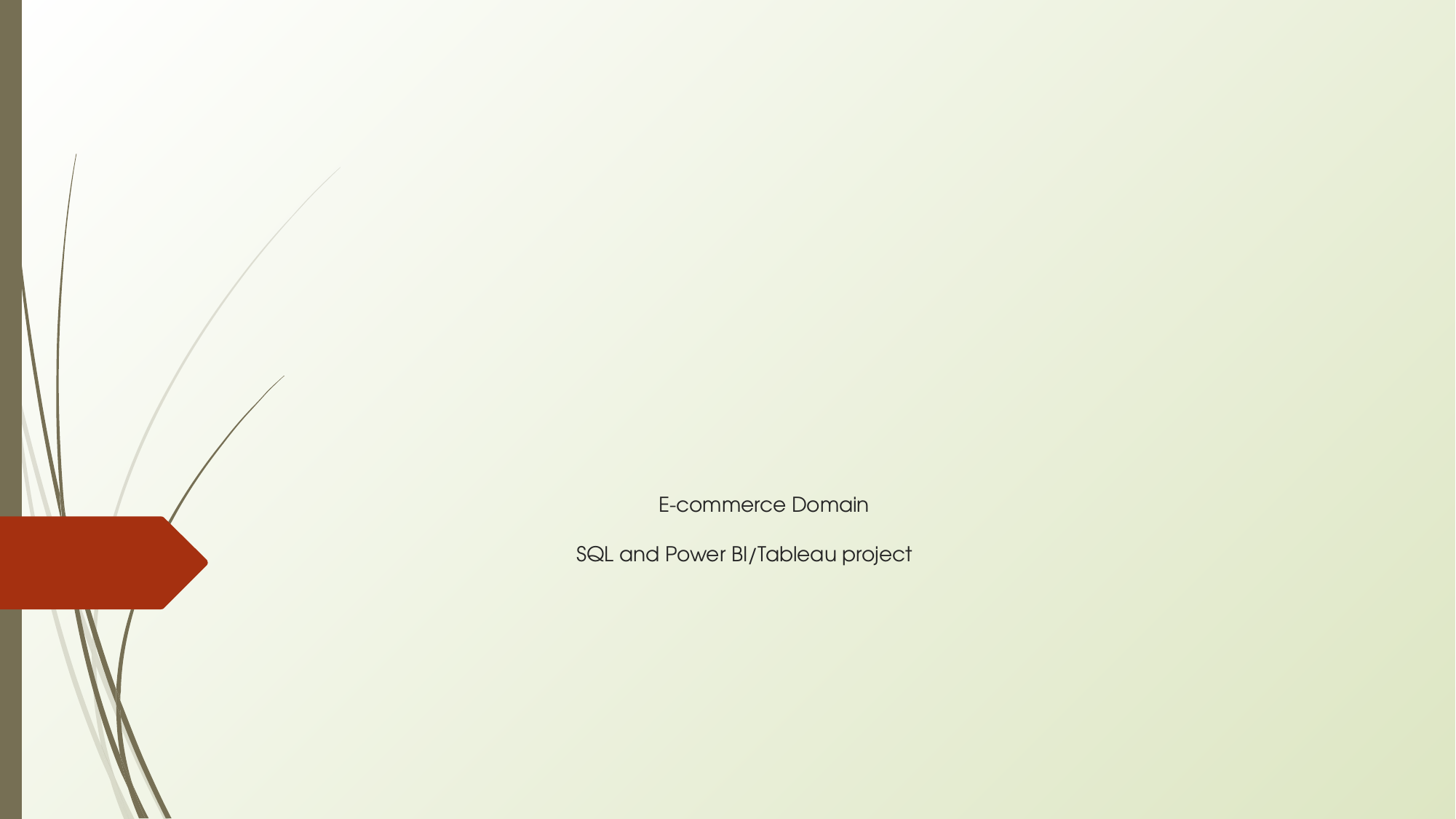

# E-commerce Domain SQL and Power BI/Tableau project